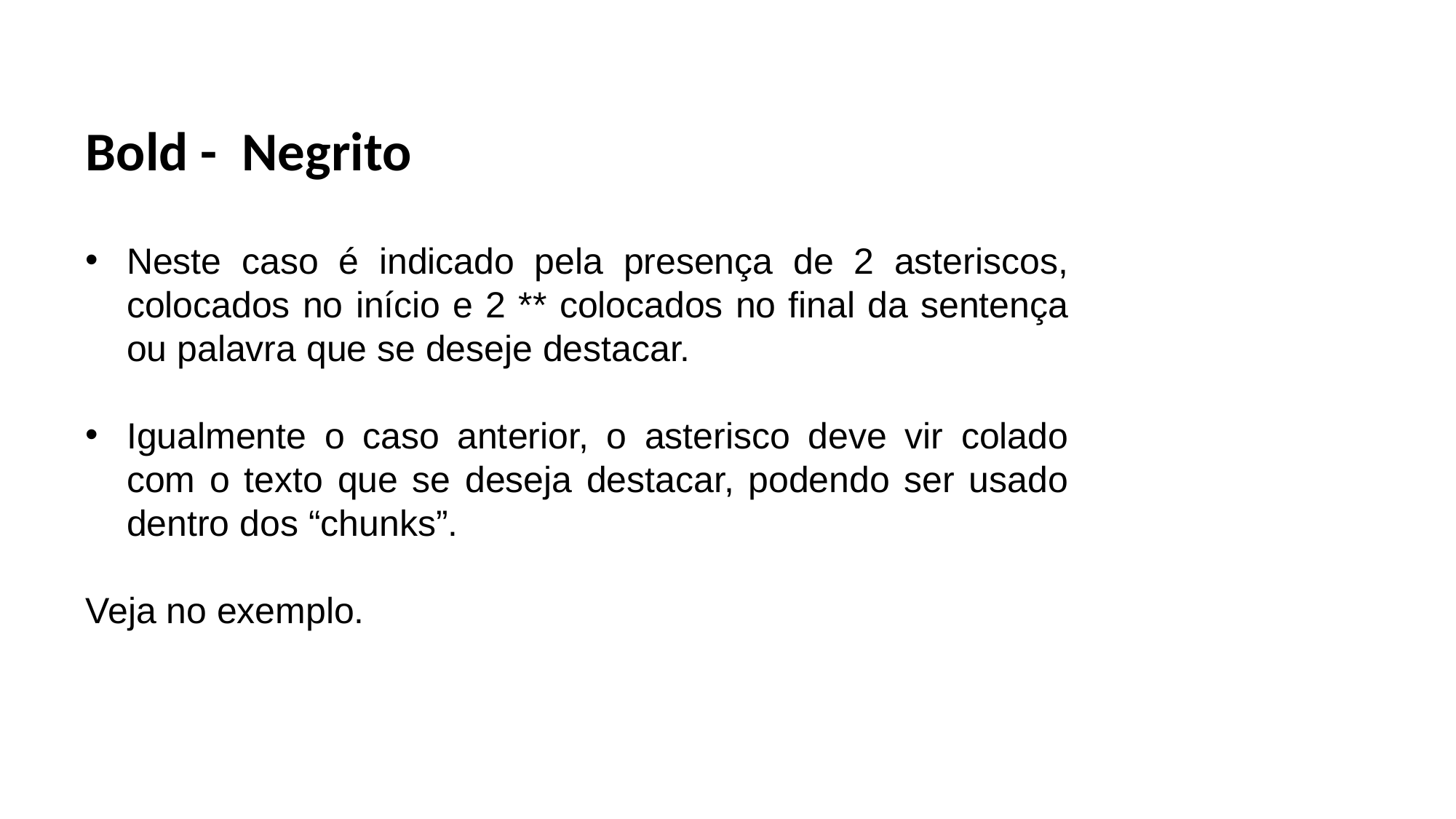

Bold -  Negrito

Neste caso é indicado pela presença de 2 asteriscos, colocados no início e 2 ** colocados no final da sentença ou palavra que se deseje destacar.

Igualmente o caso anterior, o asterisco deve vir colado com o texto que se deseja destacar, podendo ser usado dentro dos “chunks”.

Veja no exemplo.